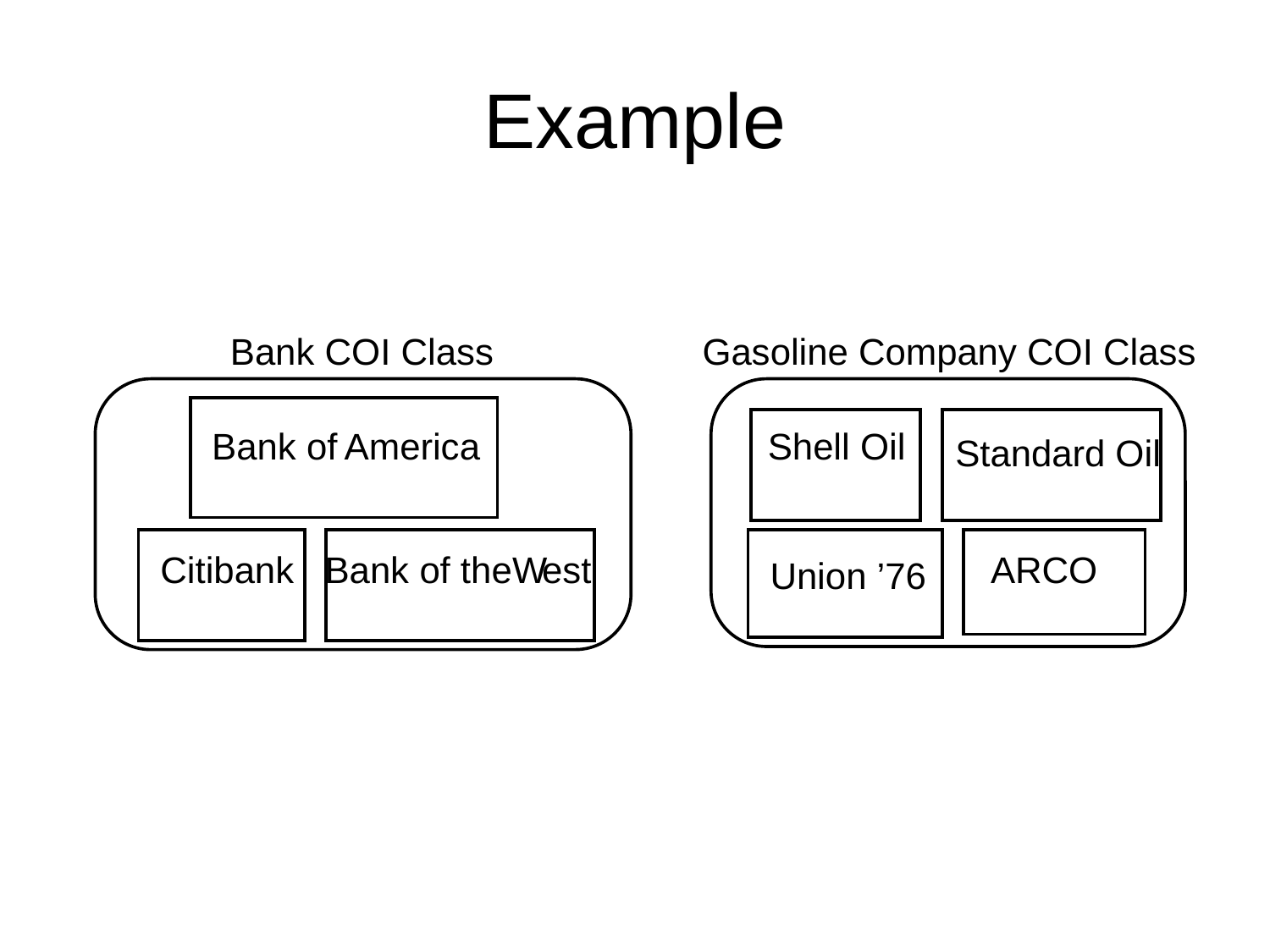

# Example
Bank COI Class
Gasoline Company COI Class

Bank of
America
Shell Oil
Standard Oil

Citibank
Bank of the
W
est
ARCO
Union ’76